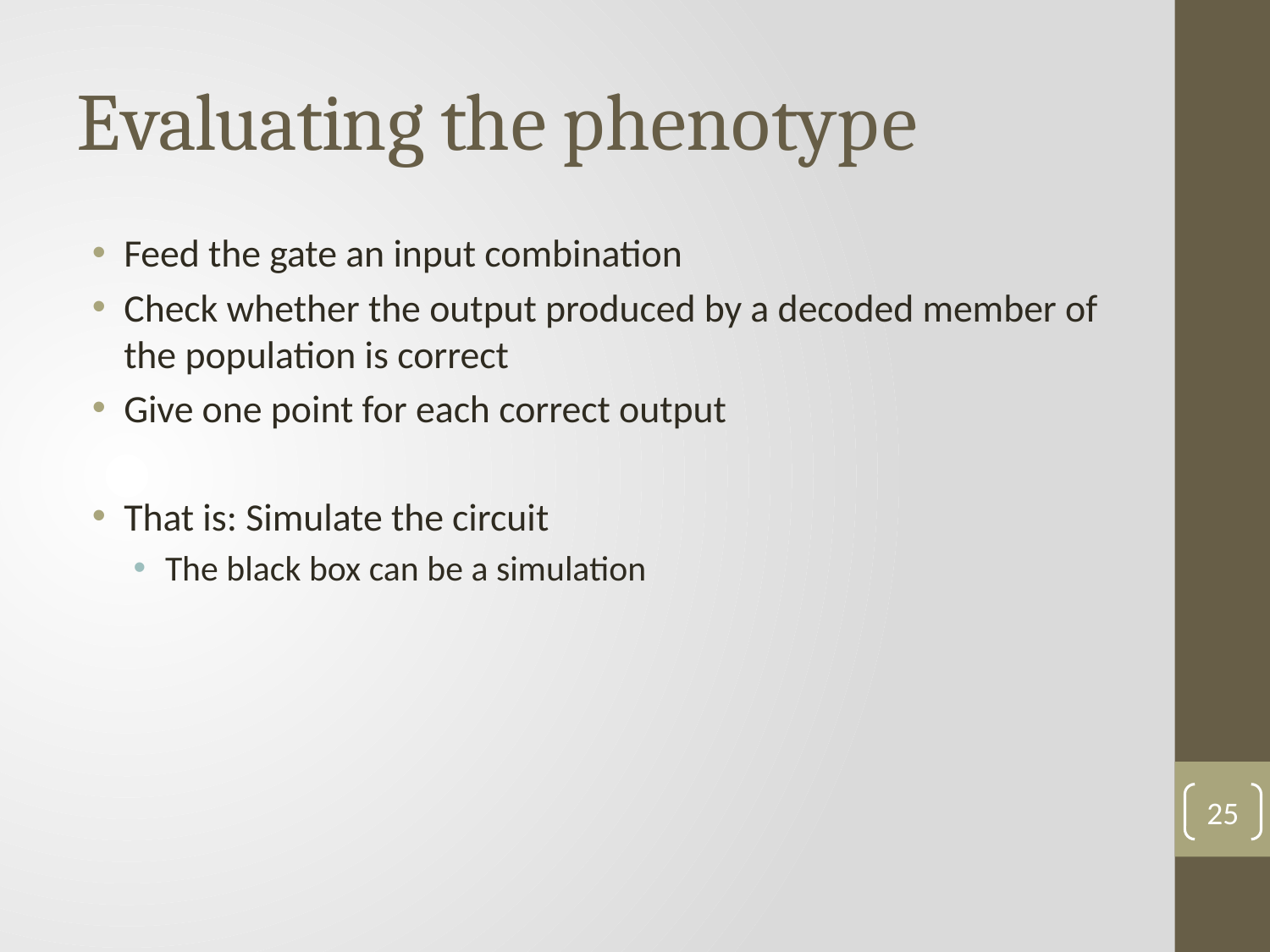

# Evaluating the phenotype
Feed the gate an input combination
Check whether the output produced by a decoded member of the population is correct
Give one point for each correct output

That is: Simulate the circuit
The black box can be a simulation
25